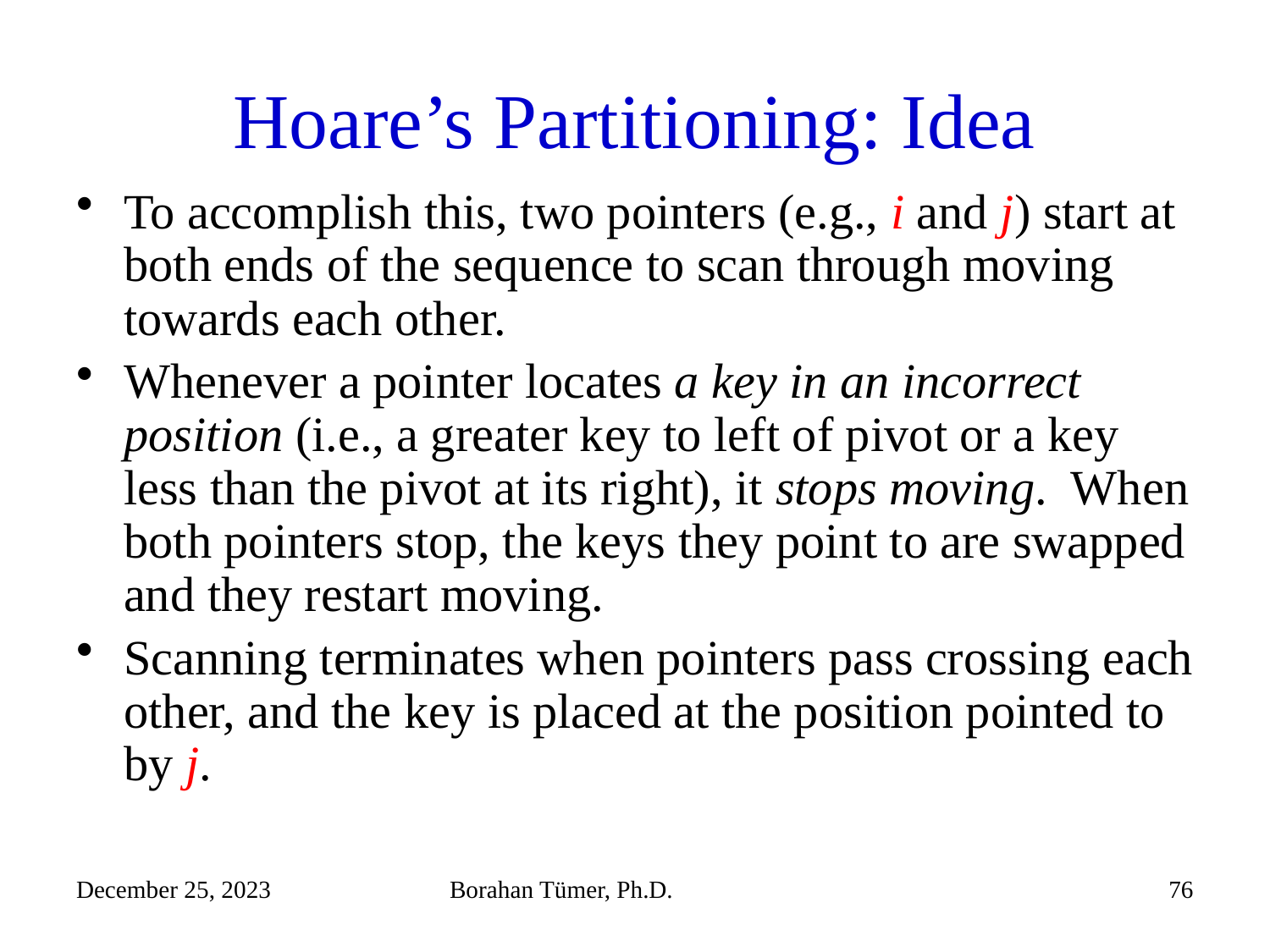

# Hoare’s Partitioning: Idea
To accomplish this, two pointers (e.g., i and j) start at both ends of the sequence to scan through moving towards each other.
Whenever a pointer locates a key in an incorrect position (i.e., a greater key to left of pivot or a key less than the pivot at its right), it stops moving.  When both pointers stop, the keys they point to are swapped and they restart moving.
Scanning terminates when pointers pass crossing each other, and the key is placed at the position pointed to by j.
December 25, 2023
Borahan Tümer, Ph.D.
76